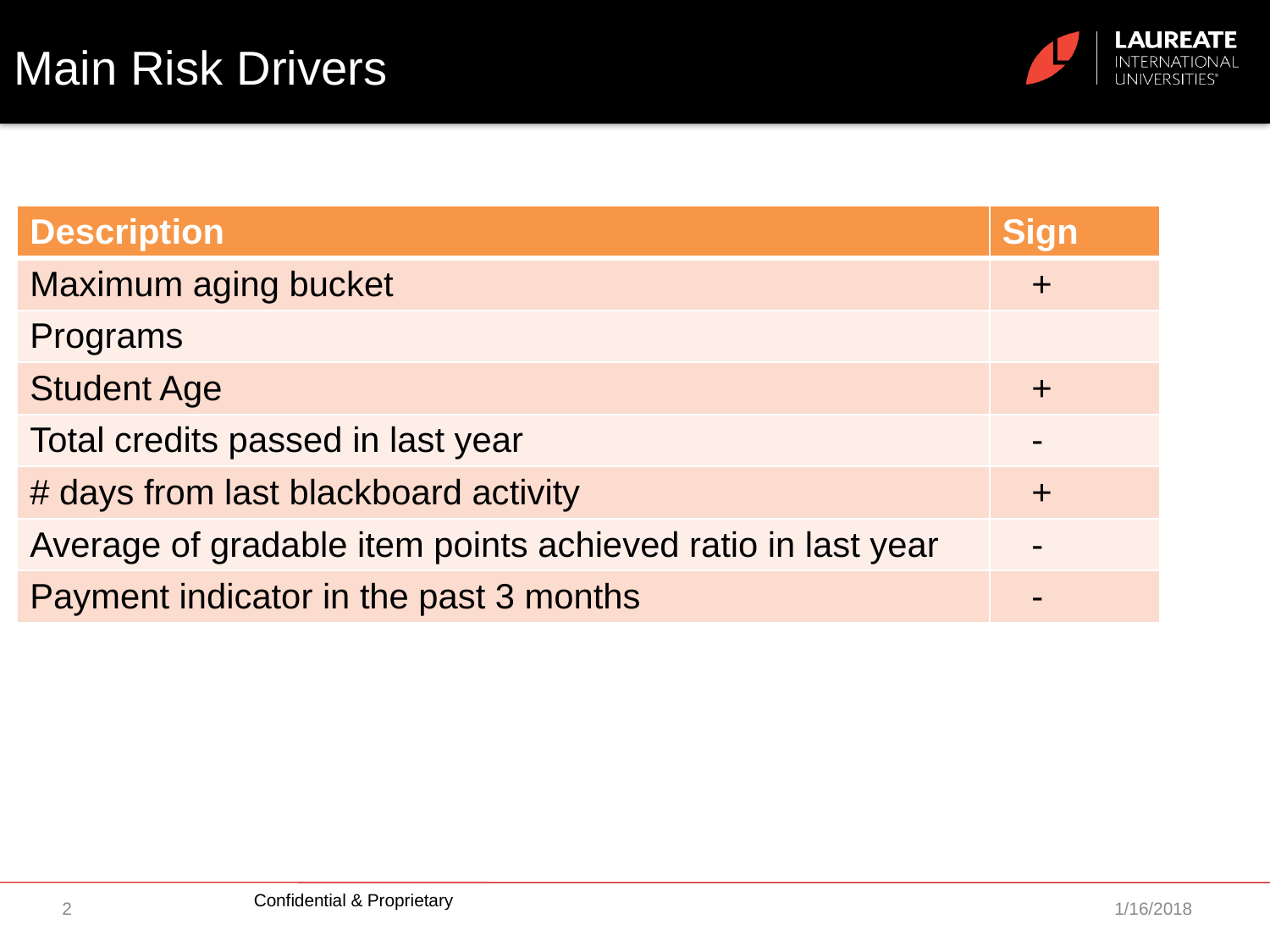

# Main Risk Drivers
| Description | Sign |
| --- | --- |
| Maximum aging bucket | + |
| Programs |  |
| Student Age | + |
| Total credits passed in last year | - |
| # days from last blackboard activity | + |
| Average of gradable item points achieved ratio in last year | - |
| Payment indicator in the past 3 months | - |
Confidential & Proprietary
2
1/16/2018